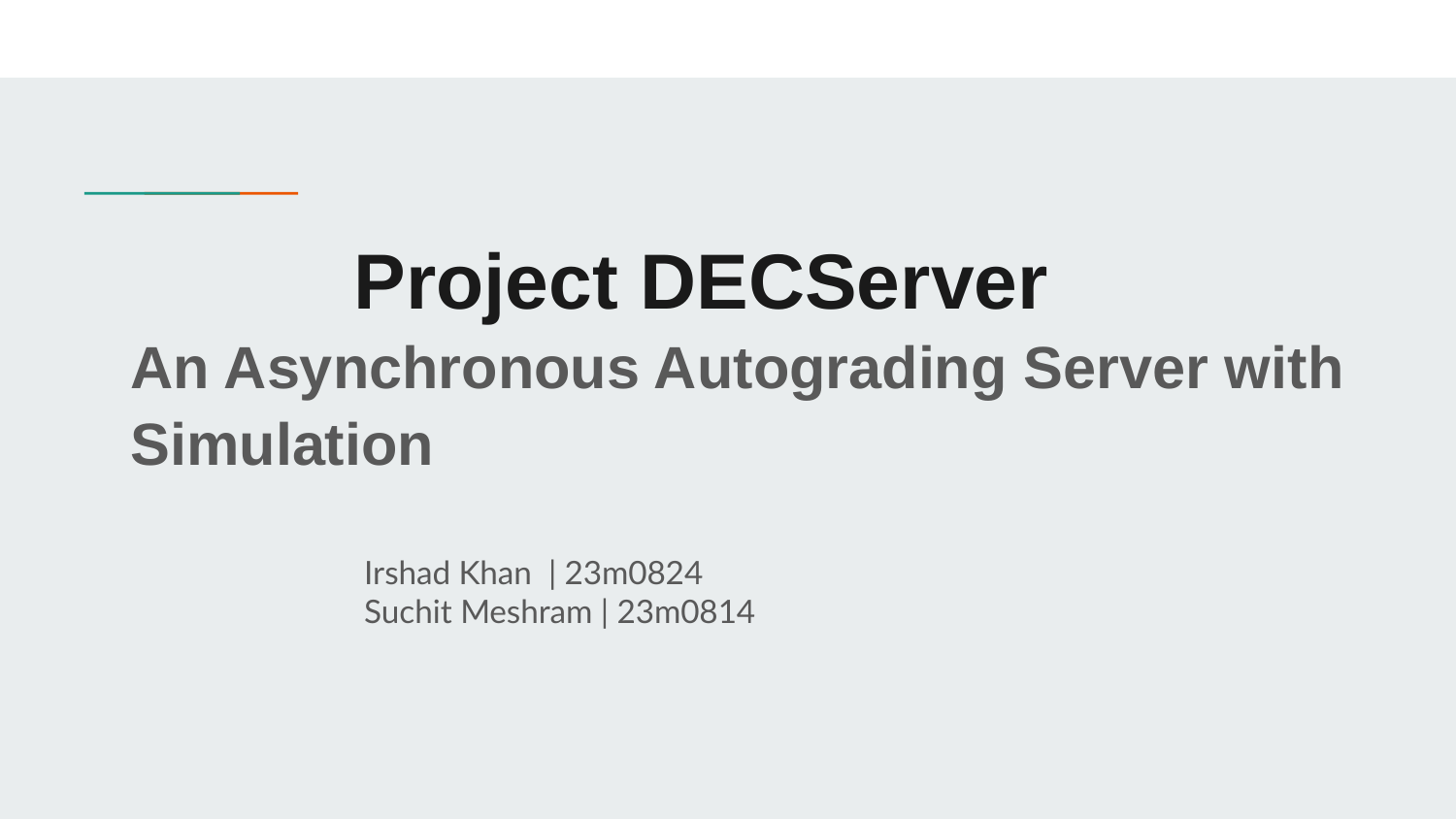

# Project DECServer
An Asynchronous Autograding Server with Simulation
Irshad Khan  | 23m0824
Suchit Meshram | 23m0814